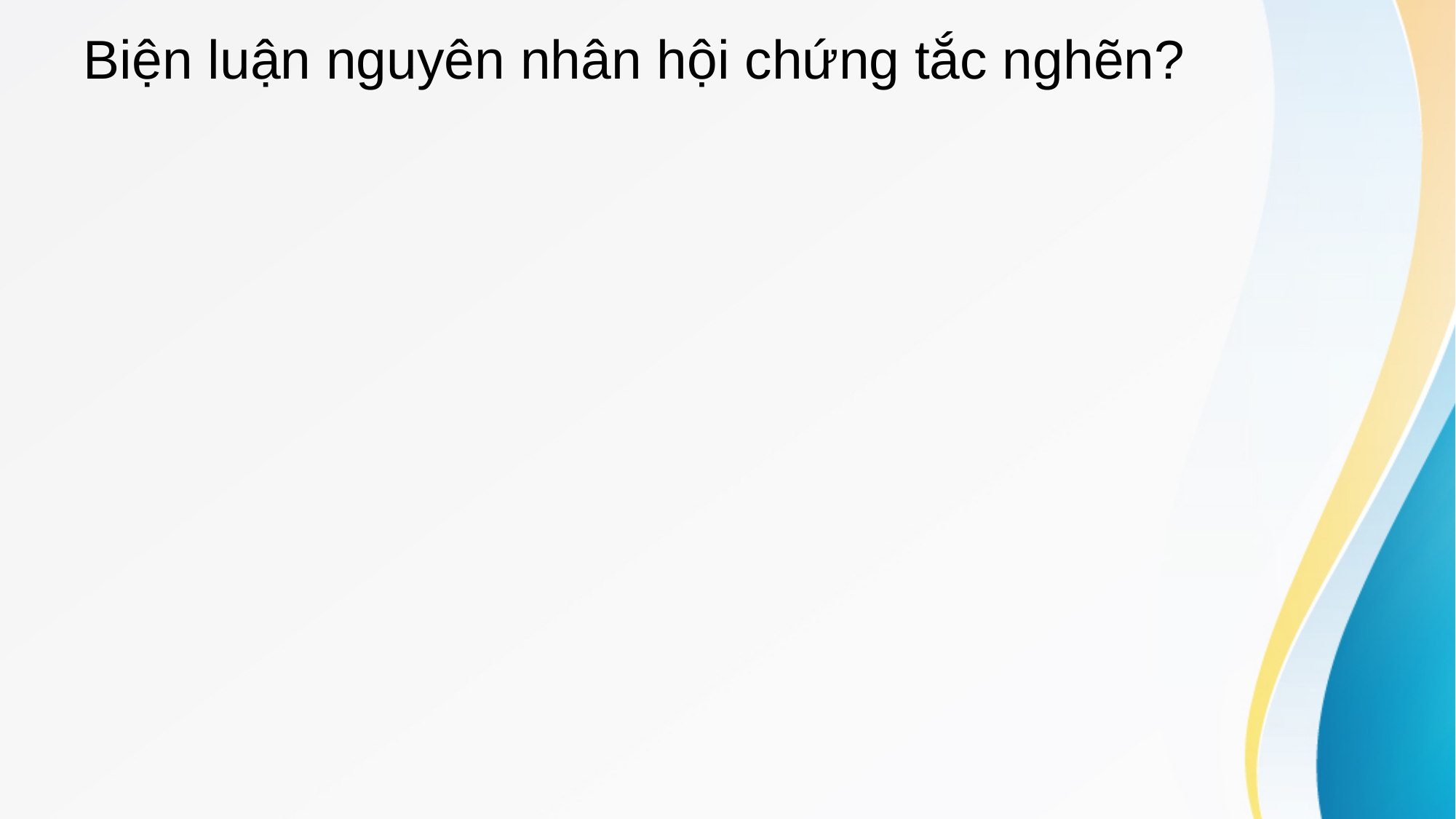

# Biện luận nguyên nhân hội chứng tắc nghẽn?